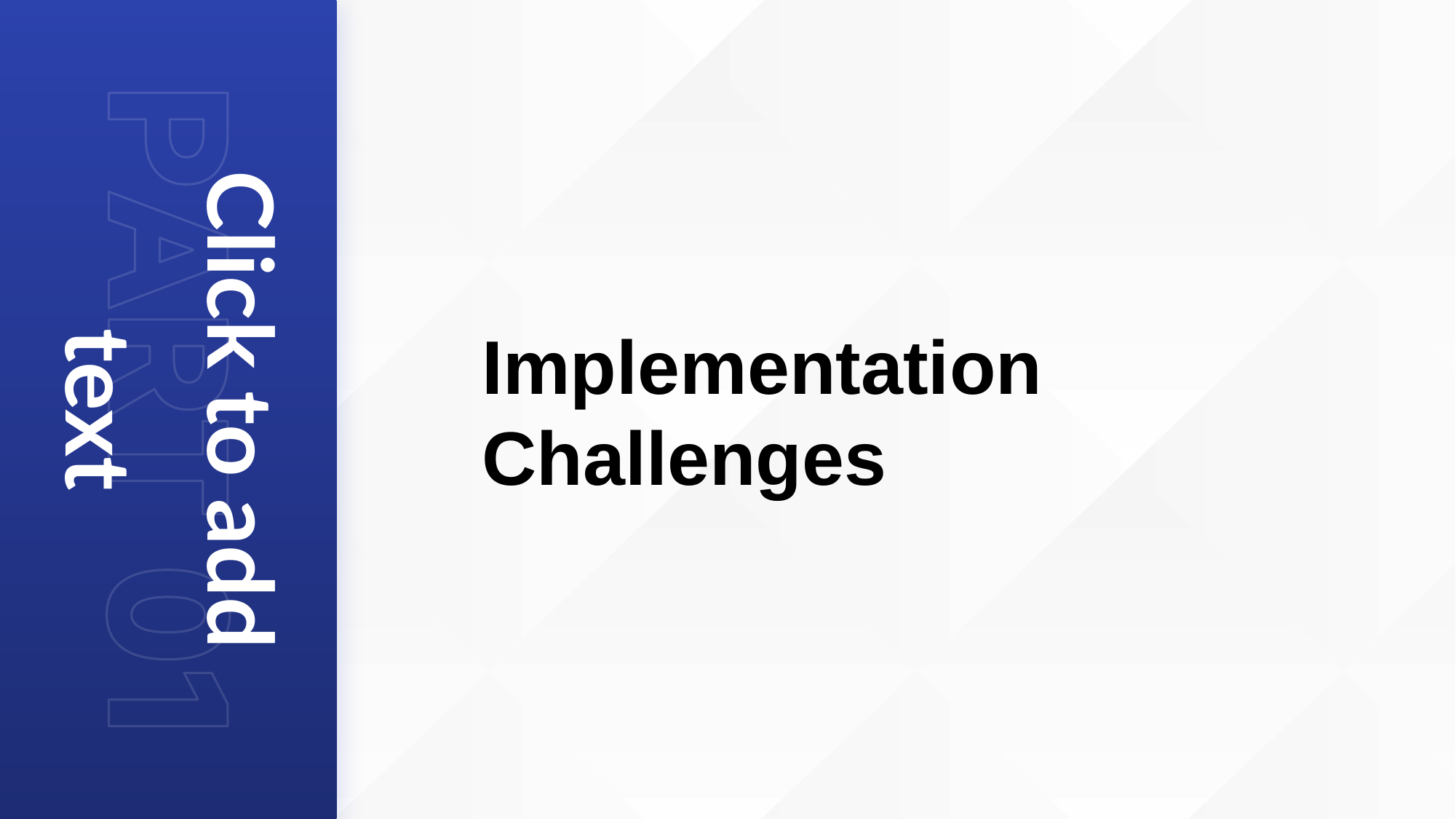

# Implementation Challenges
Click to add text